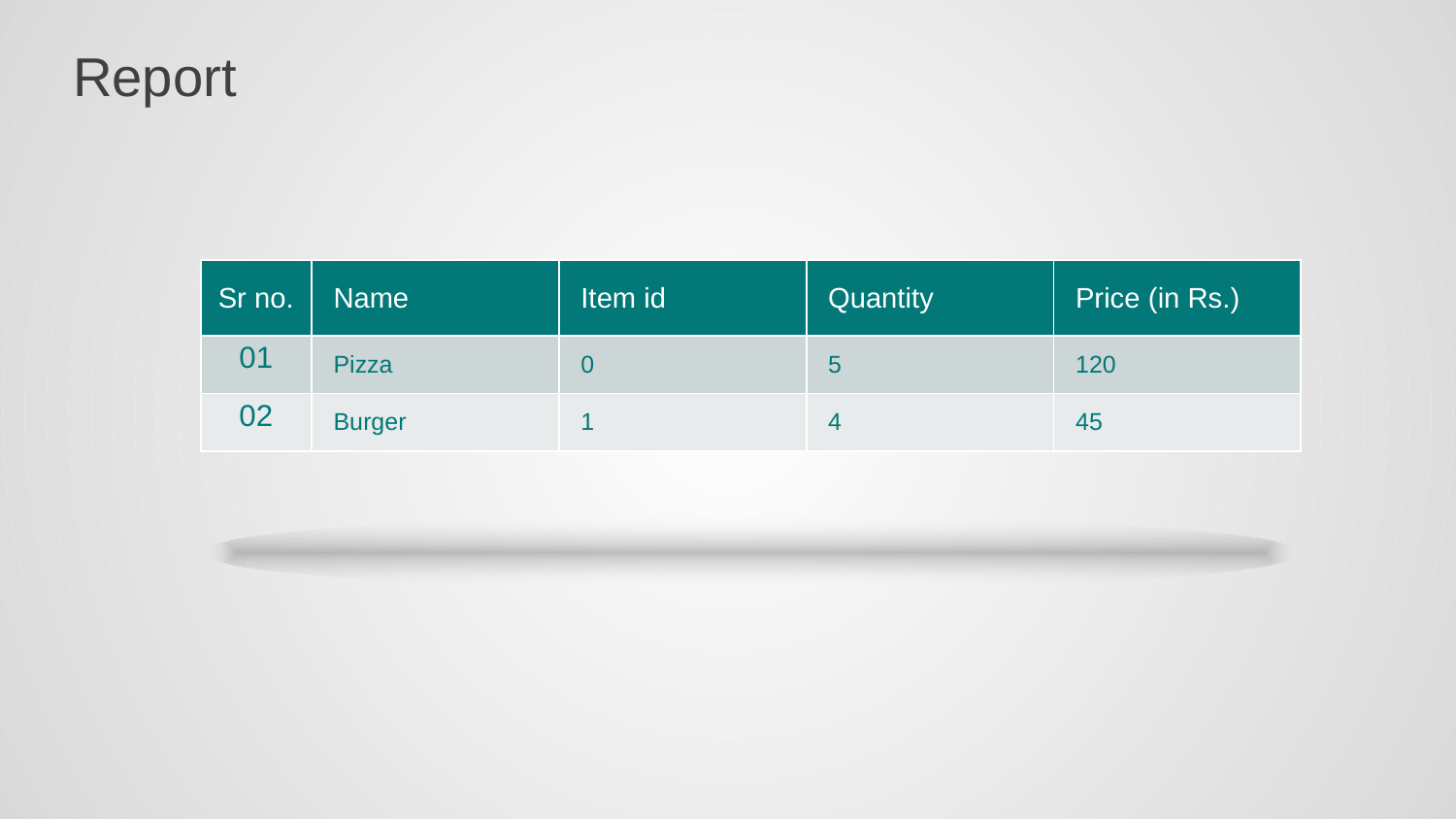

# Report
| Sr no. | Name | Item id | Quantity | Price (in Rs.) |
| --- | --- | --- | --- | --- |
| 01 | Pizza | 0 | 5 | 120 |
| 02 | Burger | 1 | 4 | 45 |